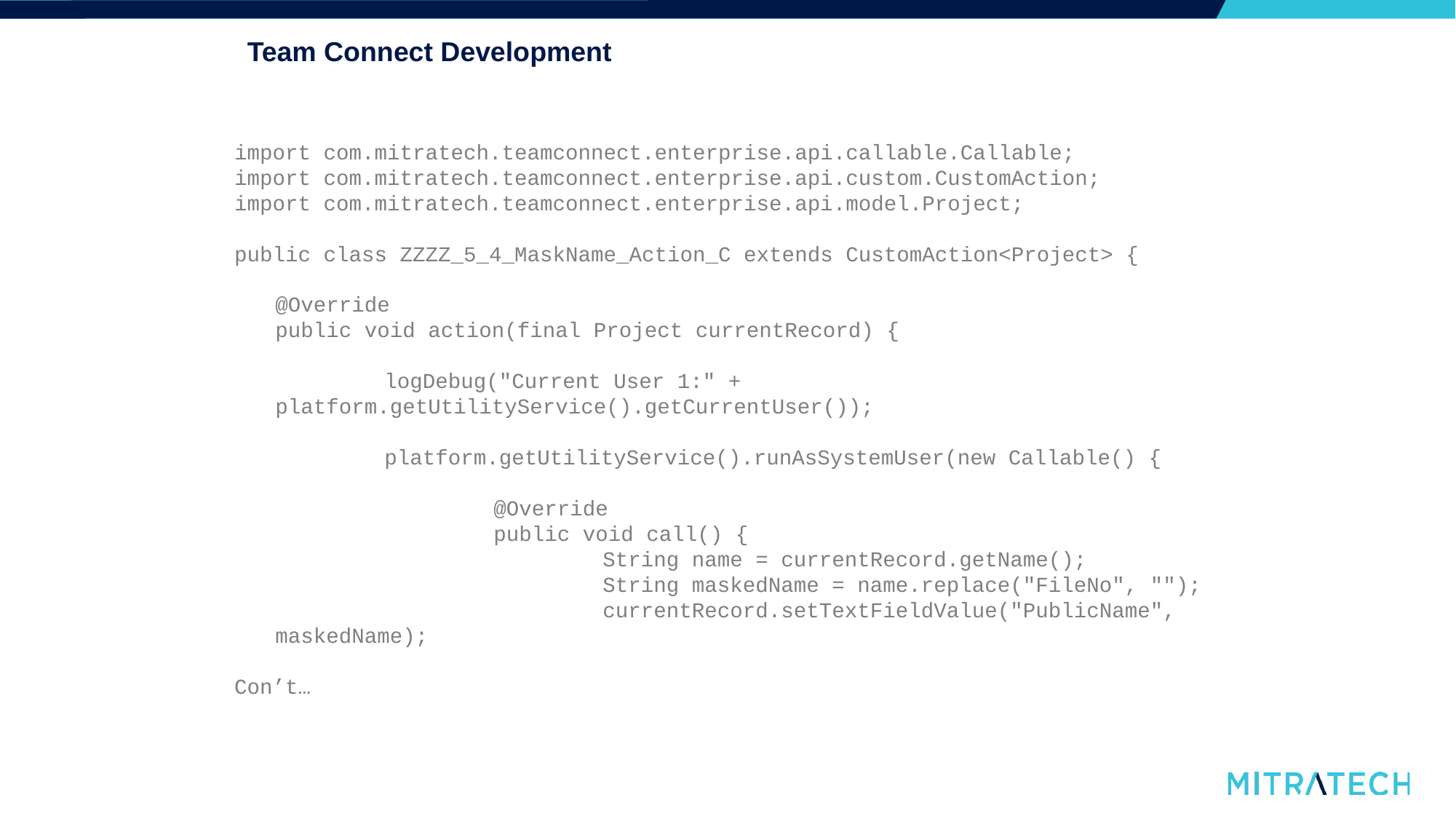

# Team Connect Development
import com.mitratech.teamconnect.enterprise.api.callable.Callable;
import com.mitratech.teamconnect.enterprise.api.custom.CustomAction;
import com.mitratech.teamconnect.enterprise.api.model.Project;

public class ZZZZ_5_4_MaskName_Action_C extends CustomAction<Project> {

	@Override
	public void action(final Project currentRecord) {

		logDebug("Current User 1:" + platform.getUtilityService().getCurrentUser());

		platform.getUtilityService().runAsSystemUser(new Callable() {

			@Override
			public void call() {
				String name = currentRecord.getName();
				String maskedName = name.replace("FileNo", "");
				currentRecord.setTextFieldValue("PublicName", maskedName);

Con’t…